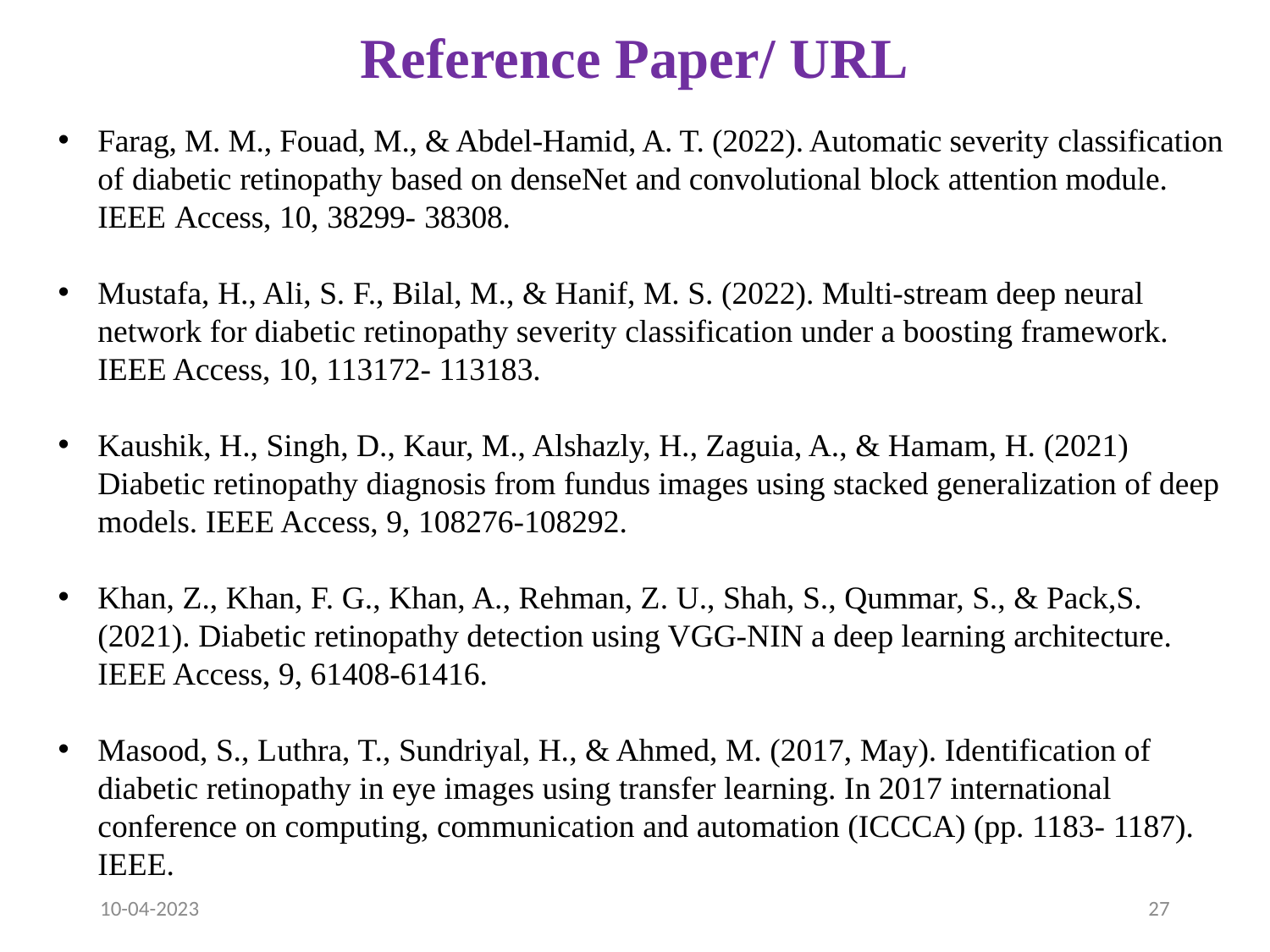

# Reference Paper/ URL
Farag, M. M., Fouad, M., & Abdel-Hamid, A. T. (2022). Automatic severity classification of diabetic retinopathy based on denseNet and convolutional block attention module. IEEE Access, 10, 38299- 38308.

Mustafa, H., Ali, S. F., Bilal, M., & Hanif, M. S. (2022). Multi-stream deep neural network for diabetic retinopathy severity classification under a boosting framework. IEEE Access, 10, 113172- 113183.

Kaushik, H., Singh, D., Kaur, M., Alshazly, H., Zaguia, A., & Hamam, H. (2021) Diabetic retinopathy diagnosis from fundus images using stacked generalization of deep models. IEEE Access, 9, 108276-108292.

Khan, Z., Khan, F. G., Khan, A., Rehman, Z. U., Shah, S., Qummar, S., & Pack,S. (2021). Diabetic retinopathy detection using VGG-NIN a deep learning architecture. IEEE Access, 9, 61408-61416.

Masood, S., Luthra, T., Sundriyal, H., & Ahmed, M. (2017, May). Identification of diabetic retinopathy in eye images using transfer learning. In 2017 international conference on computing, communication and automation (ICCCA) (pp. 1183- 1187). IEEE.

10-04-2023

27